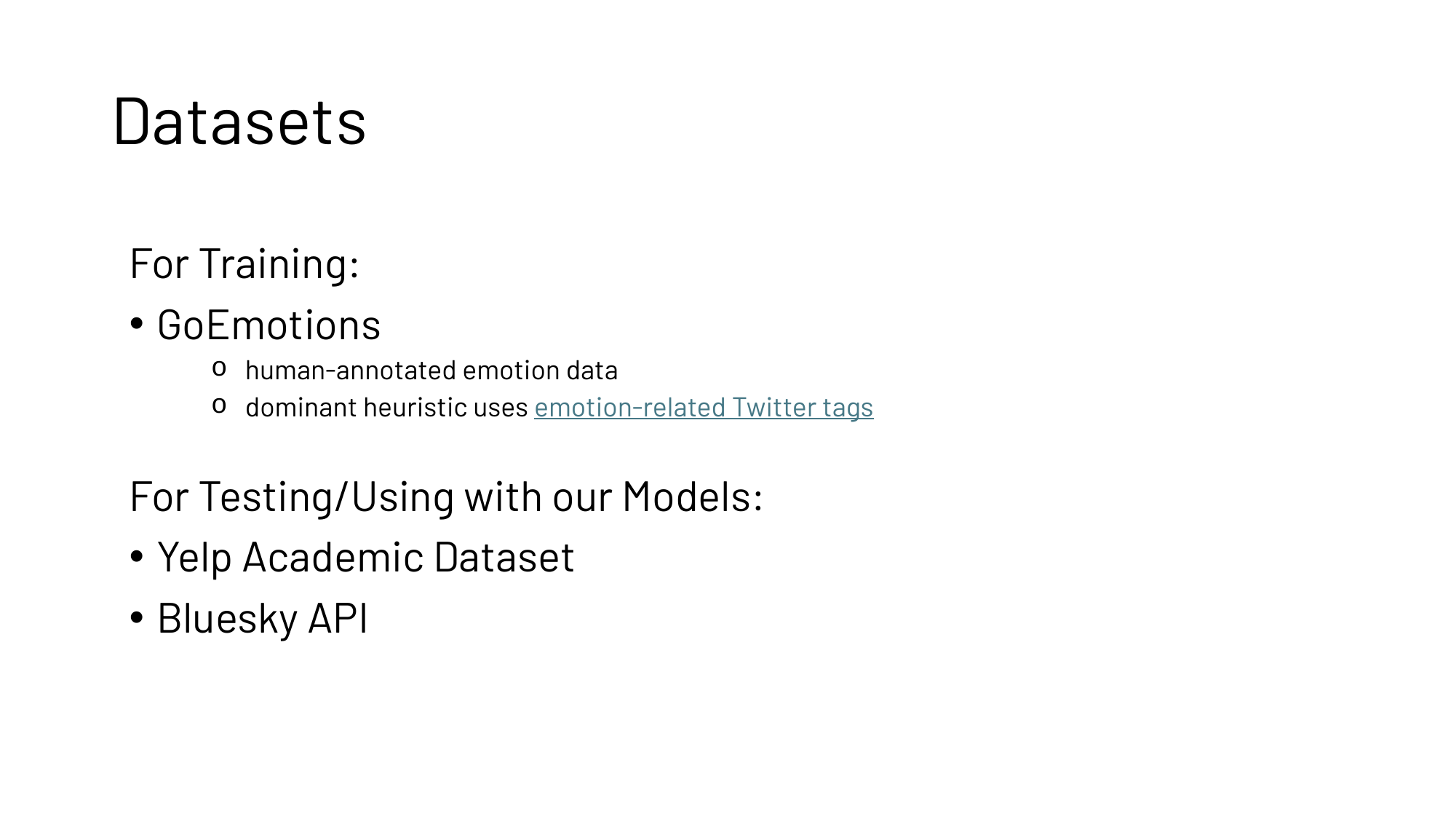

# Datasets

For Training:
GoEmotions
human-annotated emotion data
dominant heuristic uses emotion-related Twitter tags

For Testing/Using with our Models:
Yelp Academic Dataset
Bluesky API